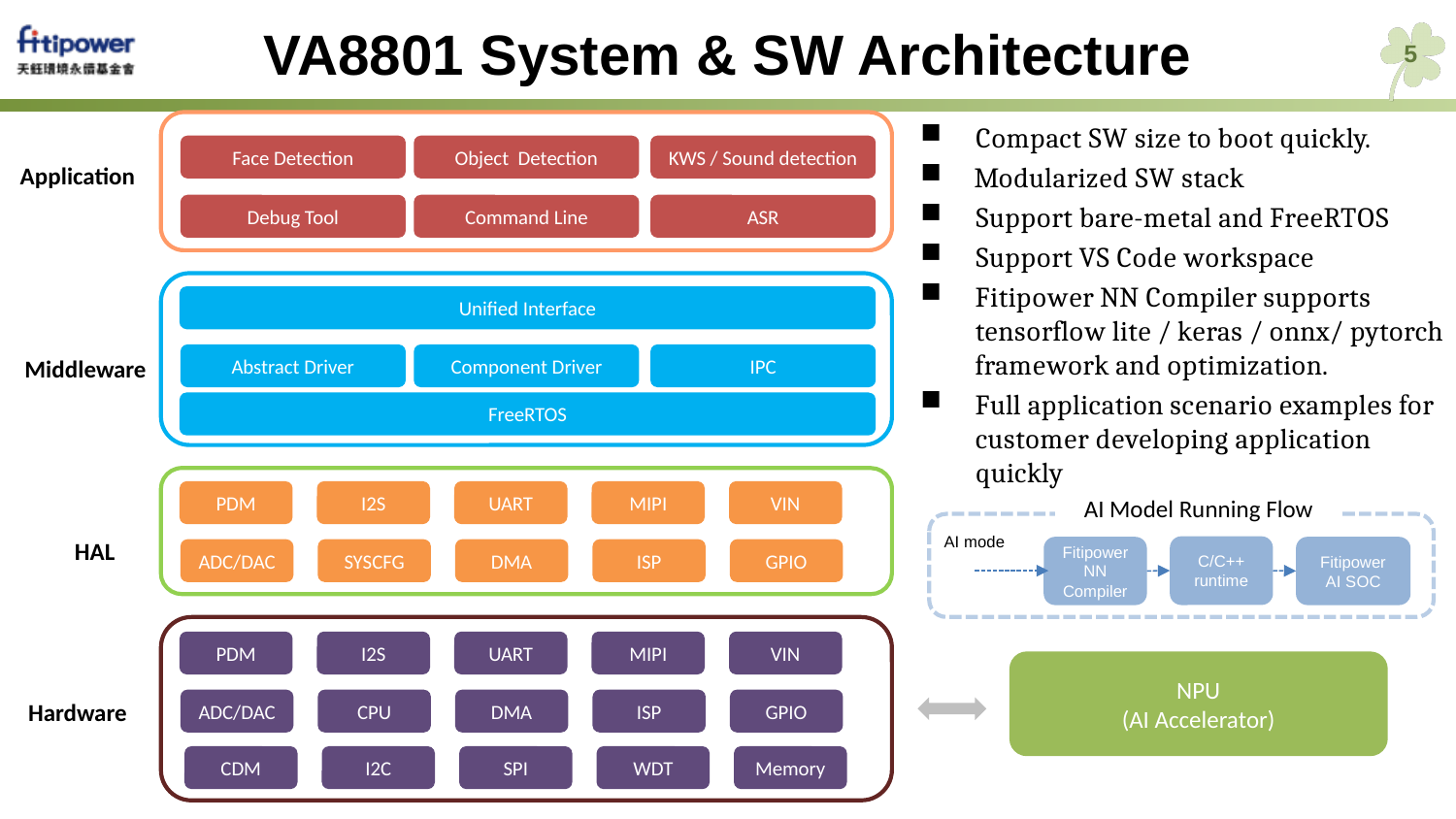

# VA8801 System & SW Architecture
5

Compact SW size to boot quickly.
Modularized SW stack
Support bare-metal and FreeRTOS
Support VS Code workspace
Fitipower NN Compiler supports tensorflow lite / keras / onnx/ pytorch framework and optimization.
Full application scenario examples for customer developing application quickly

Application
Face Detection
Object  Detection
KWS / Sound detection
Debug Tool
Command Line
ASR

Unified Interface
Middleware
Abstract Driver
Component Driver
IPC
FreeRTOS

PDM
I2S
UART
MIPI
VIN
AI Model Running Flow
HAL

AI mode
C/C++ runtime
Fitipower
NN
Compiler
Fitipower AI SOC
ADC/DAC
SYSCFG
DMA
ISP
GPIO

PDM
I2S
UART
MIPI
VIN
NPU
(AI Accelerator)
Hardware
ADC/DAC
CPU
DMA
ISP
GPIO

CDM
I2C
SPI
WDT
Memory